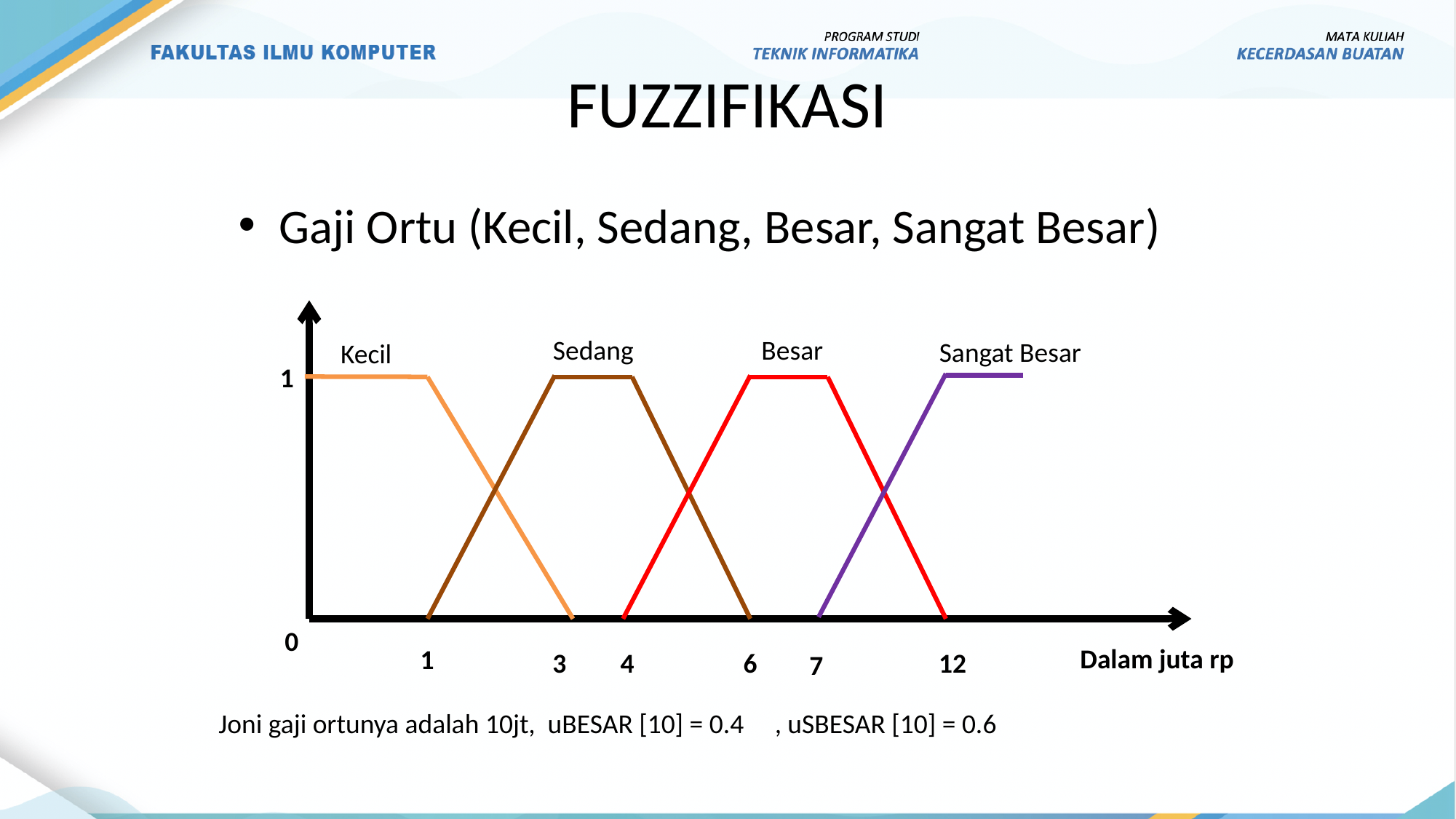

# FUZZIFIKASI
Gaji Ortu (Kecil, Sedang, Besar, Sangat Besar)
Sedang
Besar
Sangat Besar
Kecil
1
0
Dalam juta rp
1
3
4
6
12
7
Joni gaji ortunya adalah 10jt,  uBESAR [10] = 0.4     , uSBESAR [10] = 0.6